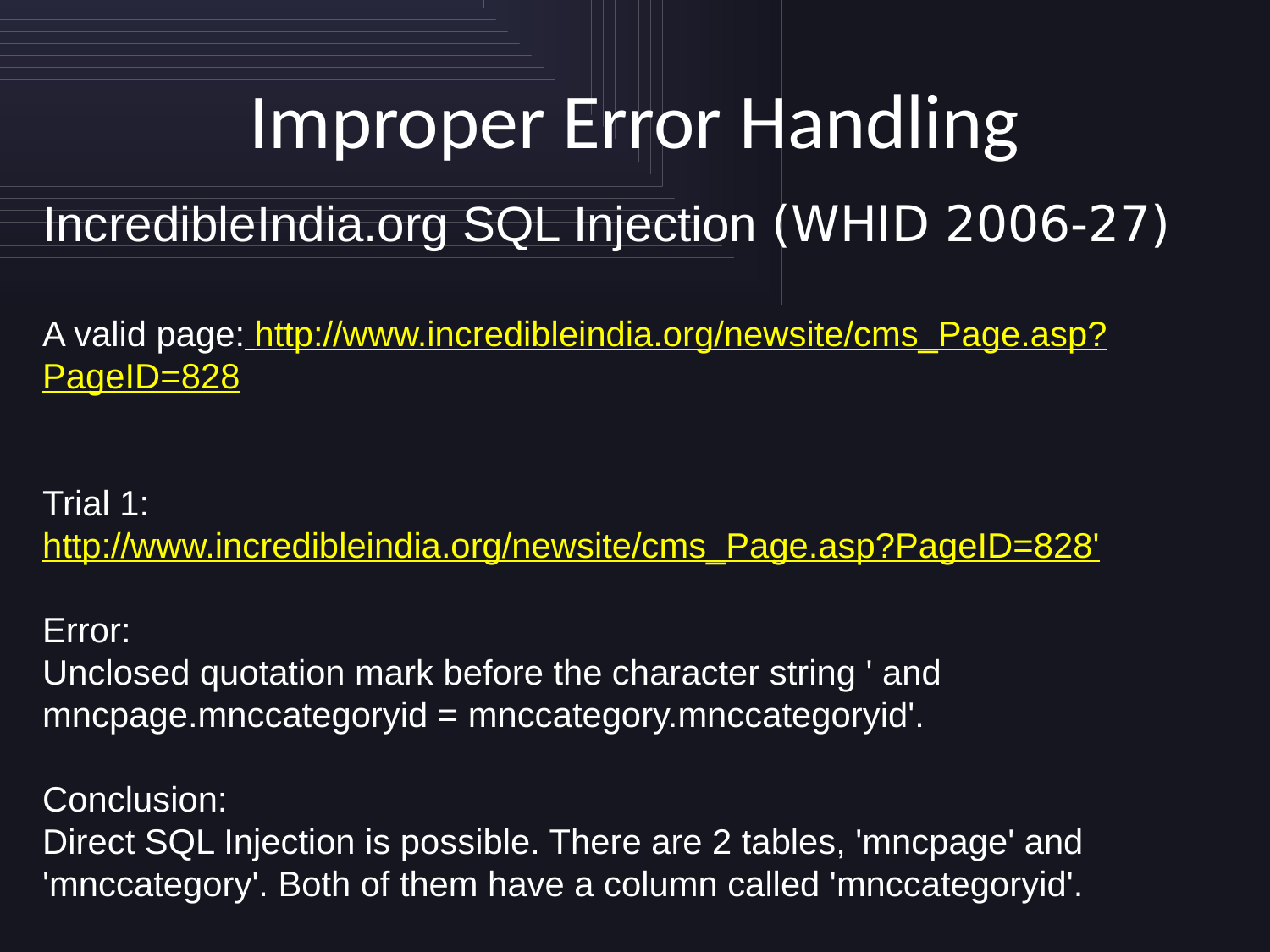

# Improper Error Handling
IncredibleIndia.org SQL Injection (WHID 2006-27)

A valid page: http://www.incredibleindia.org/newsite/cms_Page.asp?PageID=828

Trial 1:
http://www.incredibleindia.org/newsite/cms_Page.asp?PageID=828'

Error:
Unclosed quotation mark before the character string ' and mncpage.mnccategoryid = mnccategory.mnccategoryid'.
Conclusion:
Direct SQL Injection is possible. There are 2 tables, 'mncpage' and 'mnccategory'. Both of them have a column called 'mnccategoryid'.